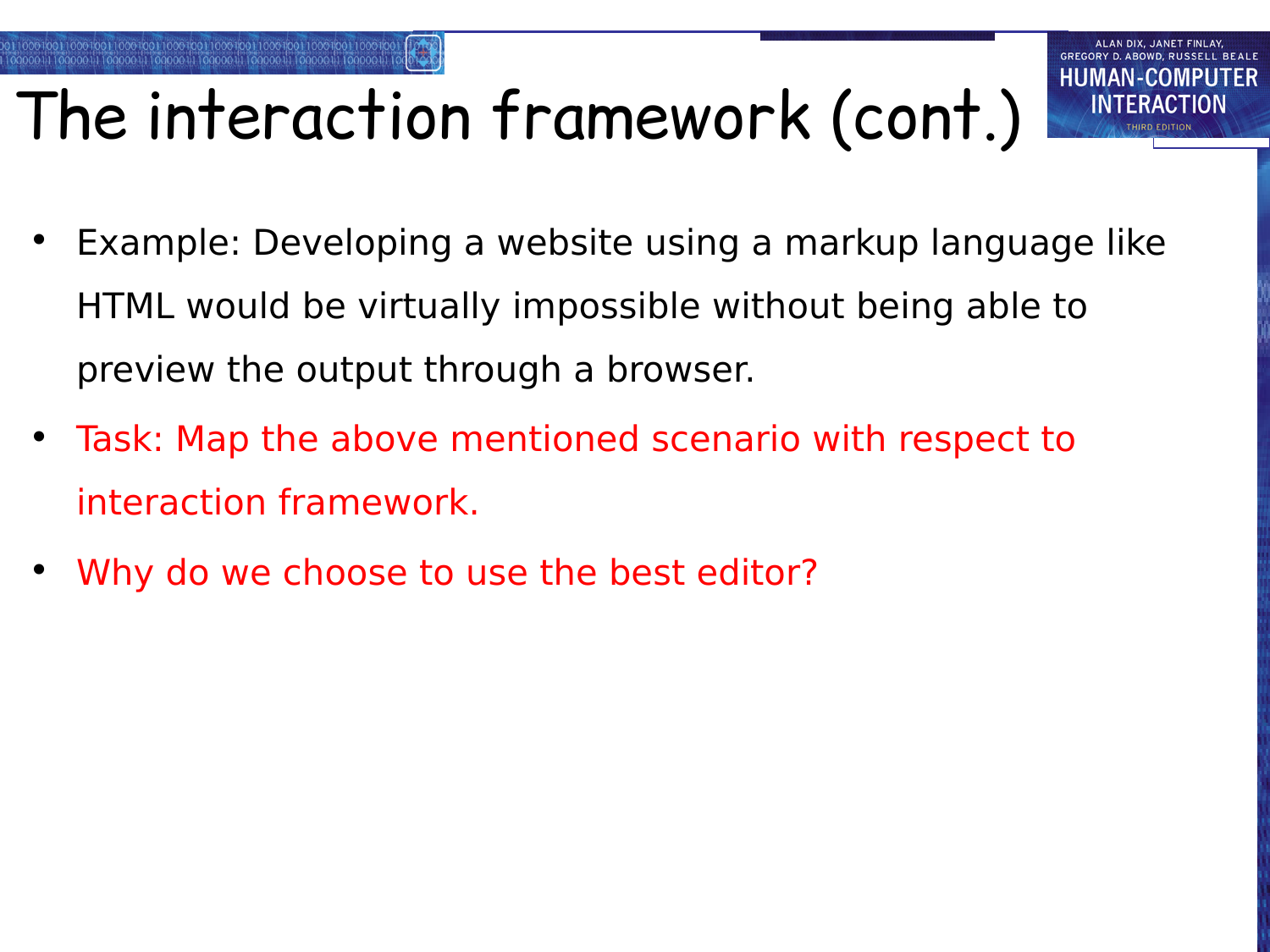

# The interaction framework (cont.)
Example: Developing a website using a markup language like HTML would be virtually impossible without being able to preview the output through a browser.
Task: Map the above mentioned scenario with respect to interaction framework.
Why do we choose to use the best editor?